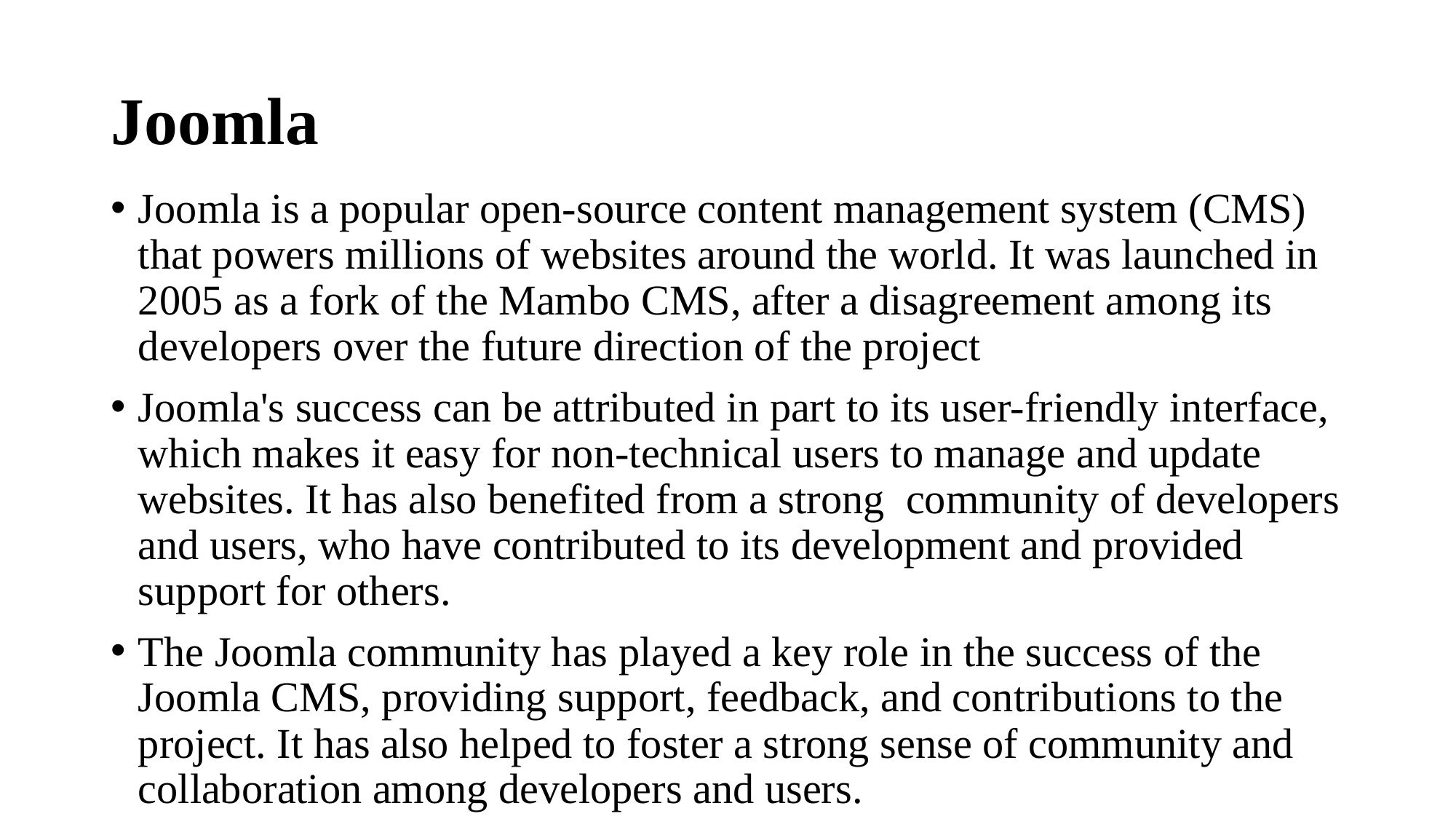

# Joomla
Joomla is a popular open-source content management system (CMS) that powers millions of websites around the world. It was launched in 2005 as a fork of the Mambo CMS, after a disagreement among its developers over the future direction of the project
Joomla's success can be attributed in part to its user-friendly interface, which makes it easy for non-technical users to manage and update websites. It has also benefited from a strong  community of developers and users, who have contributed to its development and provided support for others.
The Joomla community has played a key role in the success of the Joomla CMS, providing support, feedback, and contributions to the project. It has also helped to foster a strong sense of community and collaboration among developers and users.